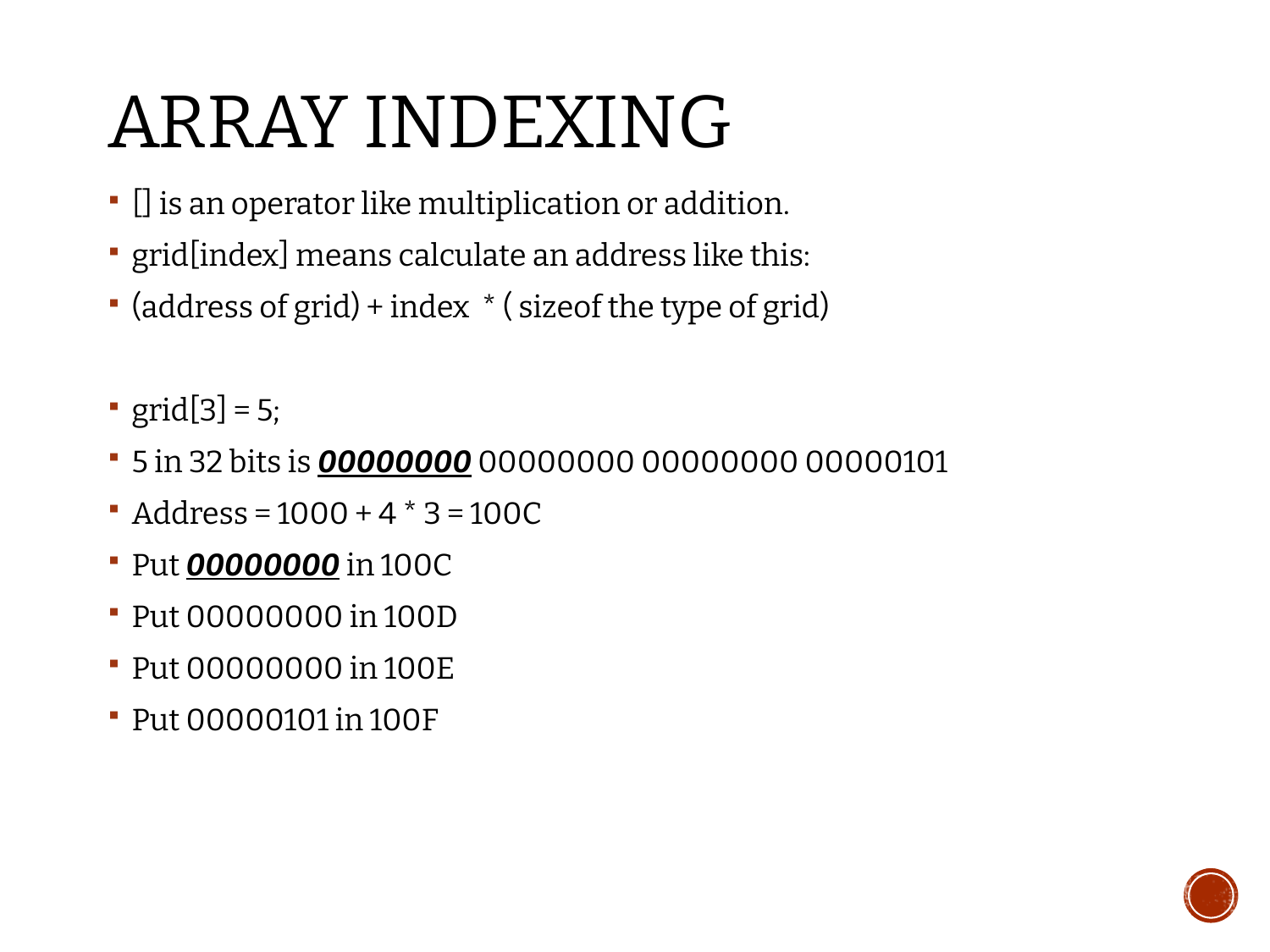

# Array indexing
[] is an operator like multiplication or addition.
grid[index] means calculate an address like this:
(address of grid) + index  * ( sizeof the type of grid)

grid[3] = 5;
5 in 32 bits is 00000000 00000000 00000000 00000101
Address = 1000 + 4 * 3 = 100C
Put 00000000 in 100C
Put 00000000 in 100D
Put 00000000 in 100E
Put 00000101 in 100F